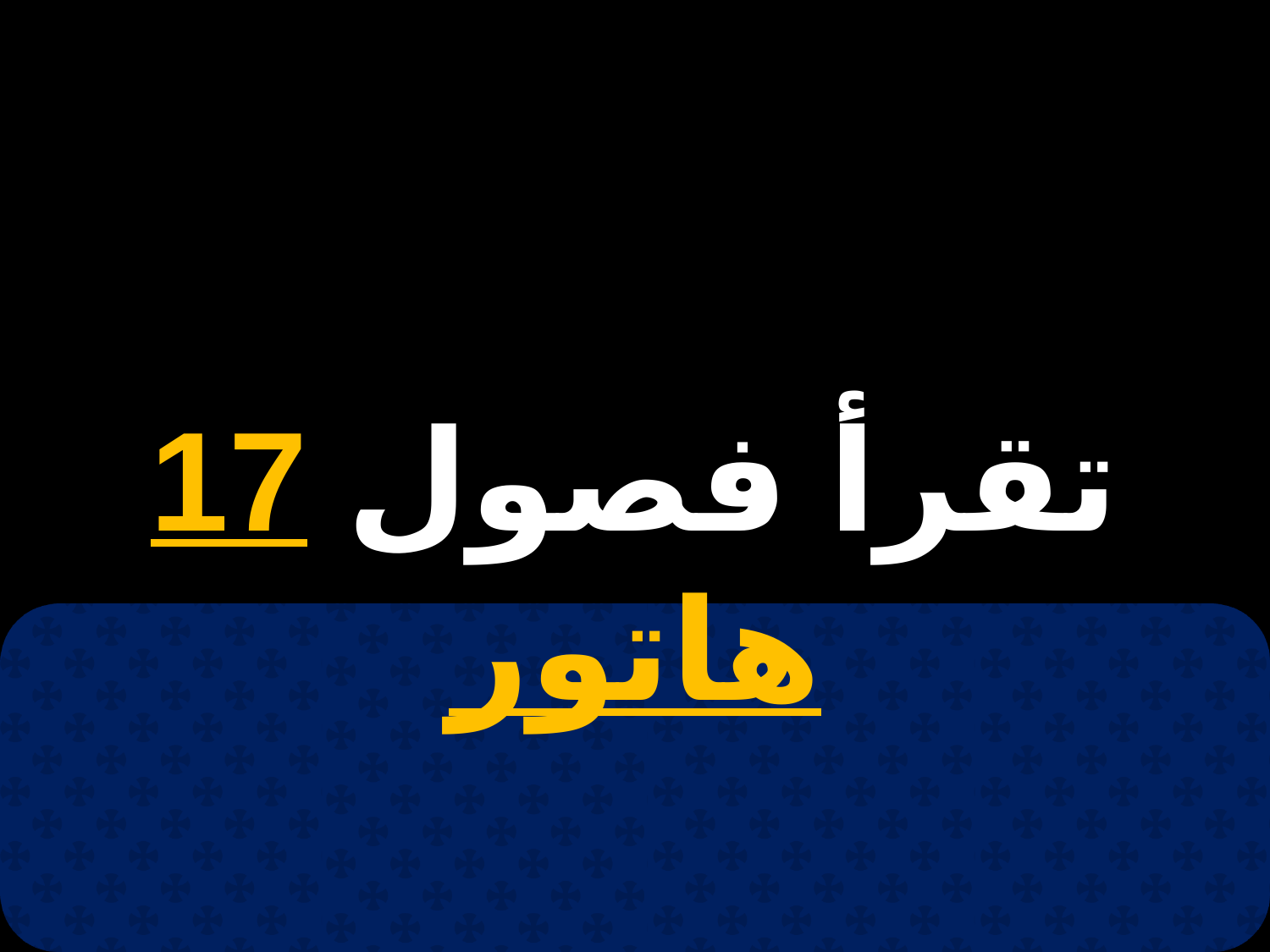

# 12 بشنس
تقرأ فصول 17 هاتور